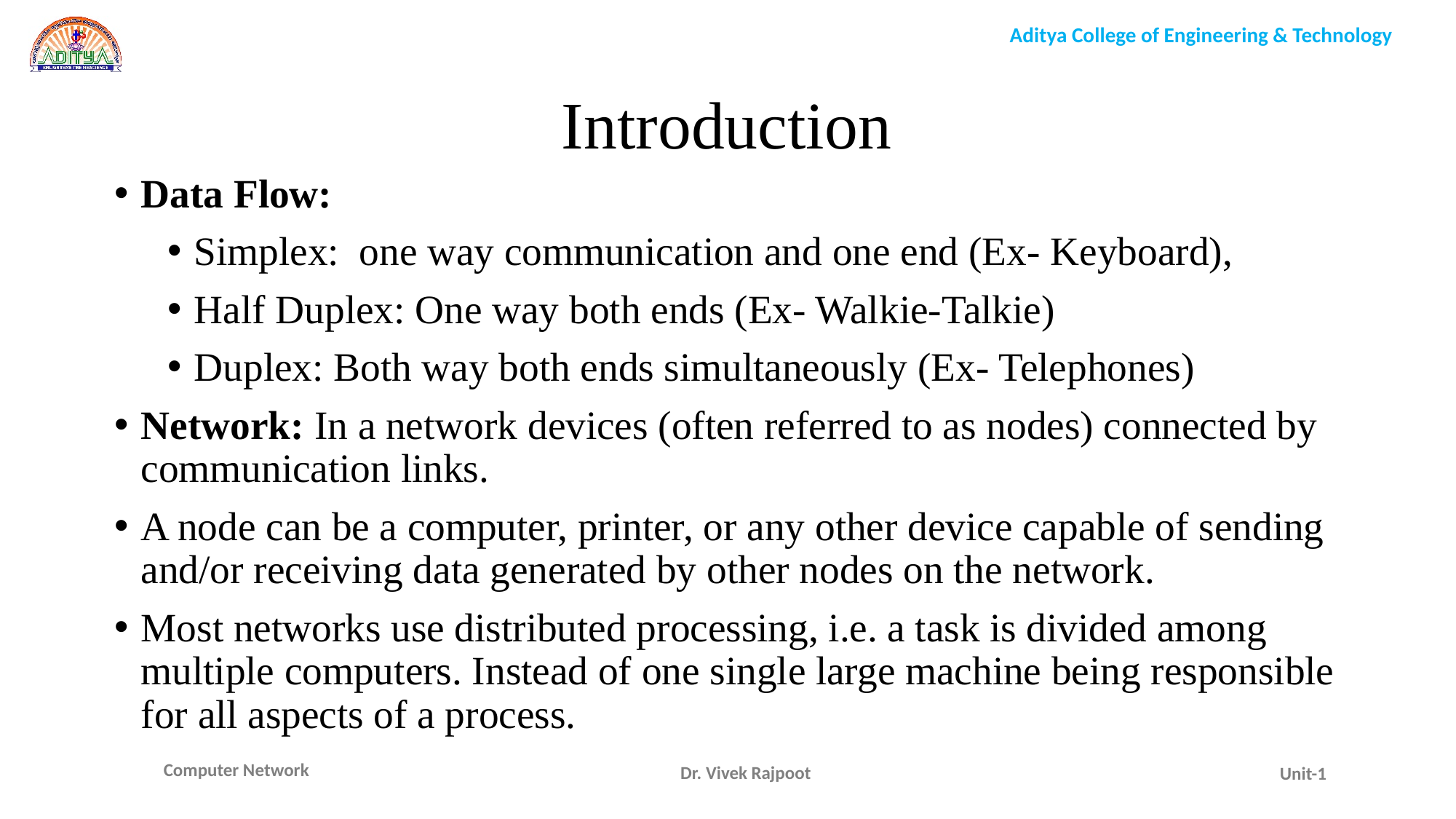

Introduction
Data Flow:
Simplex:  one way communication and one end (Ex- Keyboard),
Half Duplex: One way both ends (Ex- Walkie-Talkie)
Duplex: Both way both ends simultaneously (Ex- Telephones)
Network: In a network devices (often referred to as nodes) connected by communication links.
A node can be a computer, printer, or any other device capable of sending and/or receiving data generated by other nodes on the network.
Most networks use distributed processing, i.e. a task is divided among multiple computers. Instead of one single large machine being responsible for all aspects of a process.
Dr. Vivek Rajpoot
Unit-1